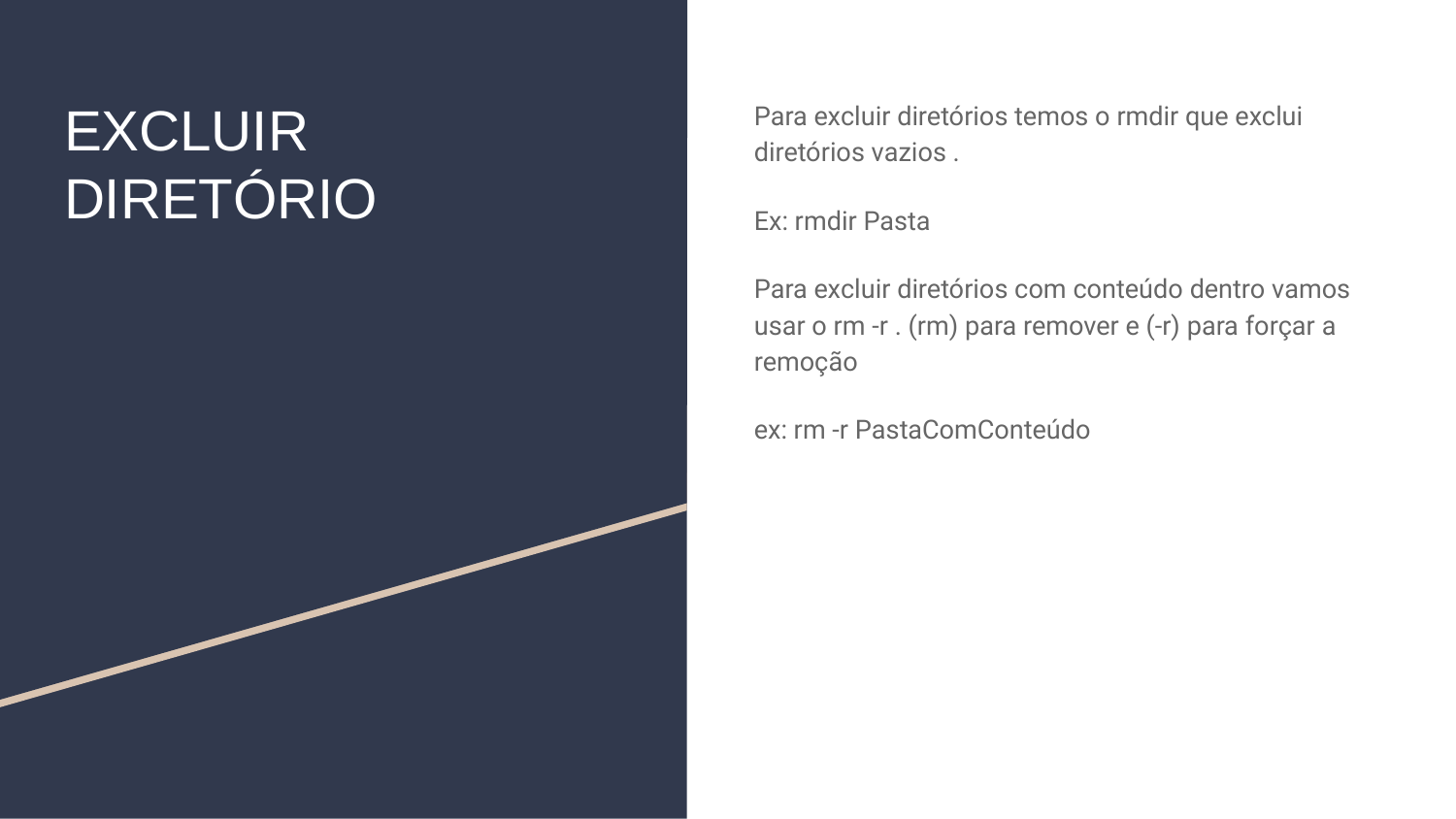

# EXCLUIR DIRETÓRIO
Para excluir diretórios temos o rmdir que exclui diretórios vazios .
Ex: rmdir Pasta
Para excluir diretórios com conteúdo dentro vamos usar o rm -r . (rm) para remover e (-r) para forçar a remoção
ex: rm -r PastaComConteúdo